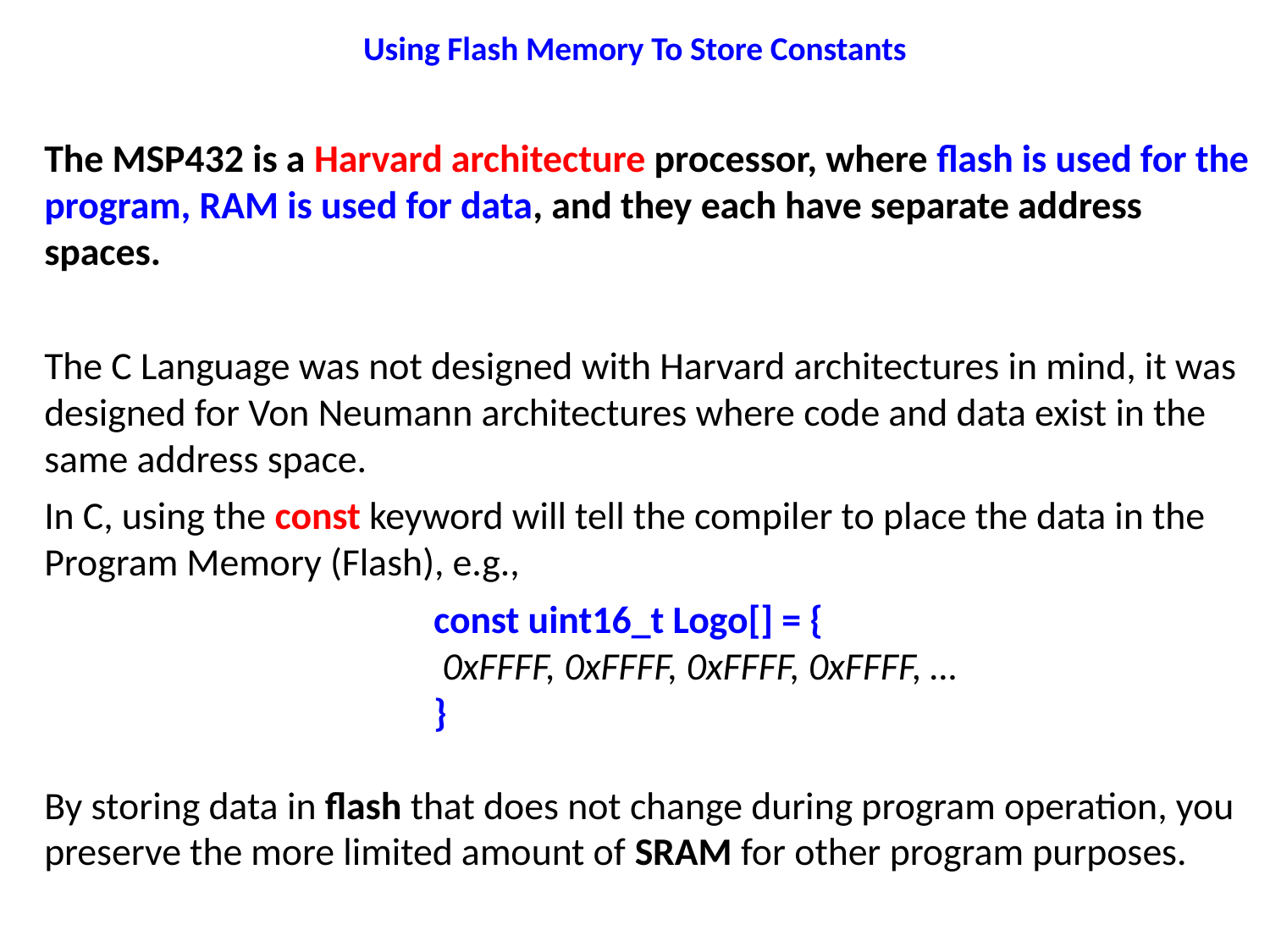

# Using Flash Memory To Store Constants
The MSP432 is a Harvard architecture processor, where flash is used for the program, RAM is used for data, and they each have separate address spaces.

The C Language was not designed with Harvard architectures in mind, it was designed for Von Neumann architectures where code and data exist in the same address space.
In C, using the const keyword will tell the compiler to place the data in the Program Memory (Flash), e.g.,
const uint16_t Logo[] = {
 0xFFFF, 0xFFFF, 0xFFFF, 0xFFFF, …
}

By storing data in flash that does not change during program operation, you preserve the more limited amount of SRAM for other program purposes.